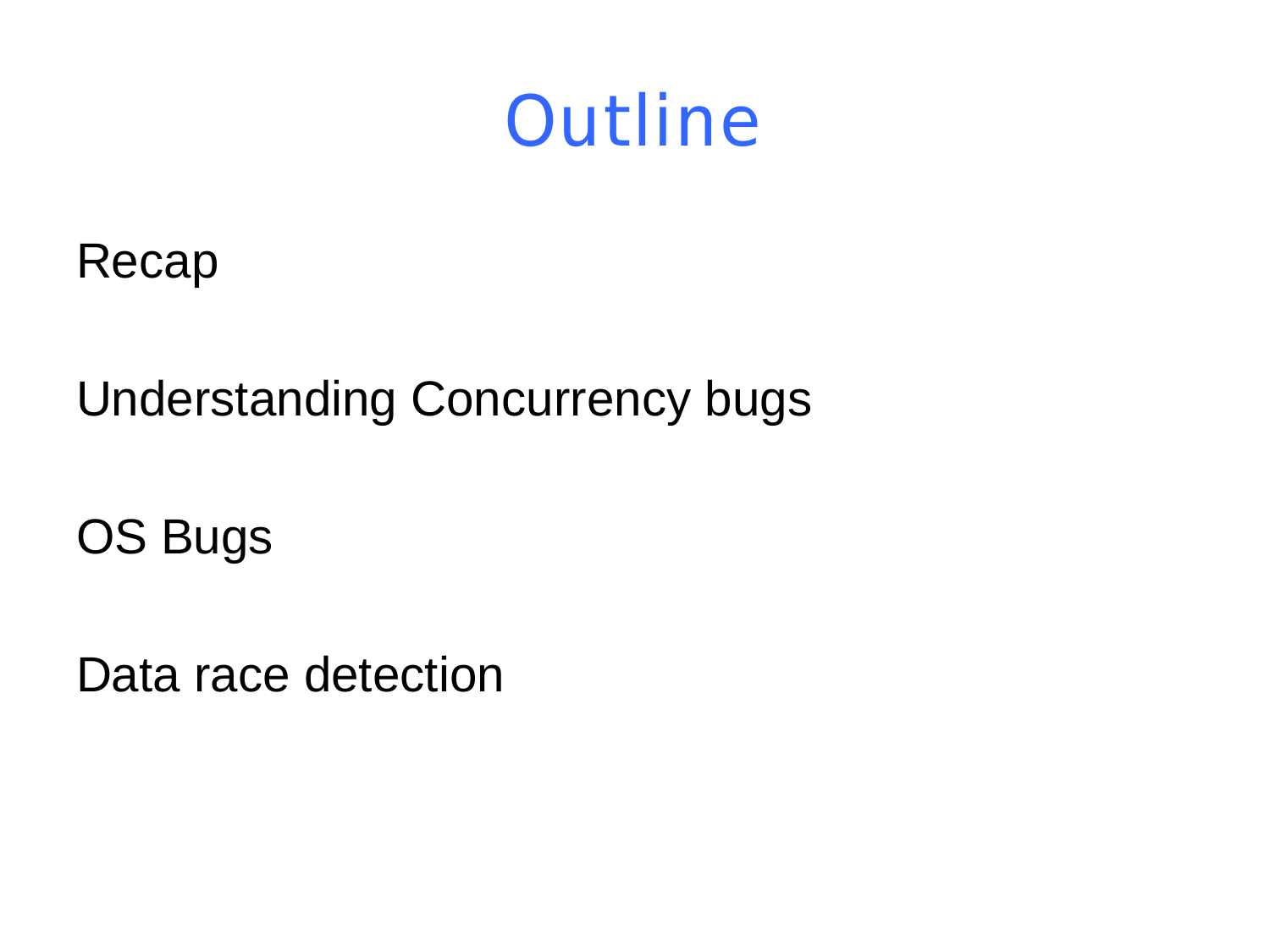

# Outline
Recap

Understanding Concurrency bugs

OS Bugs

Data race detection